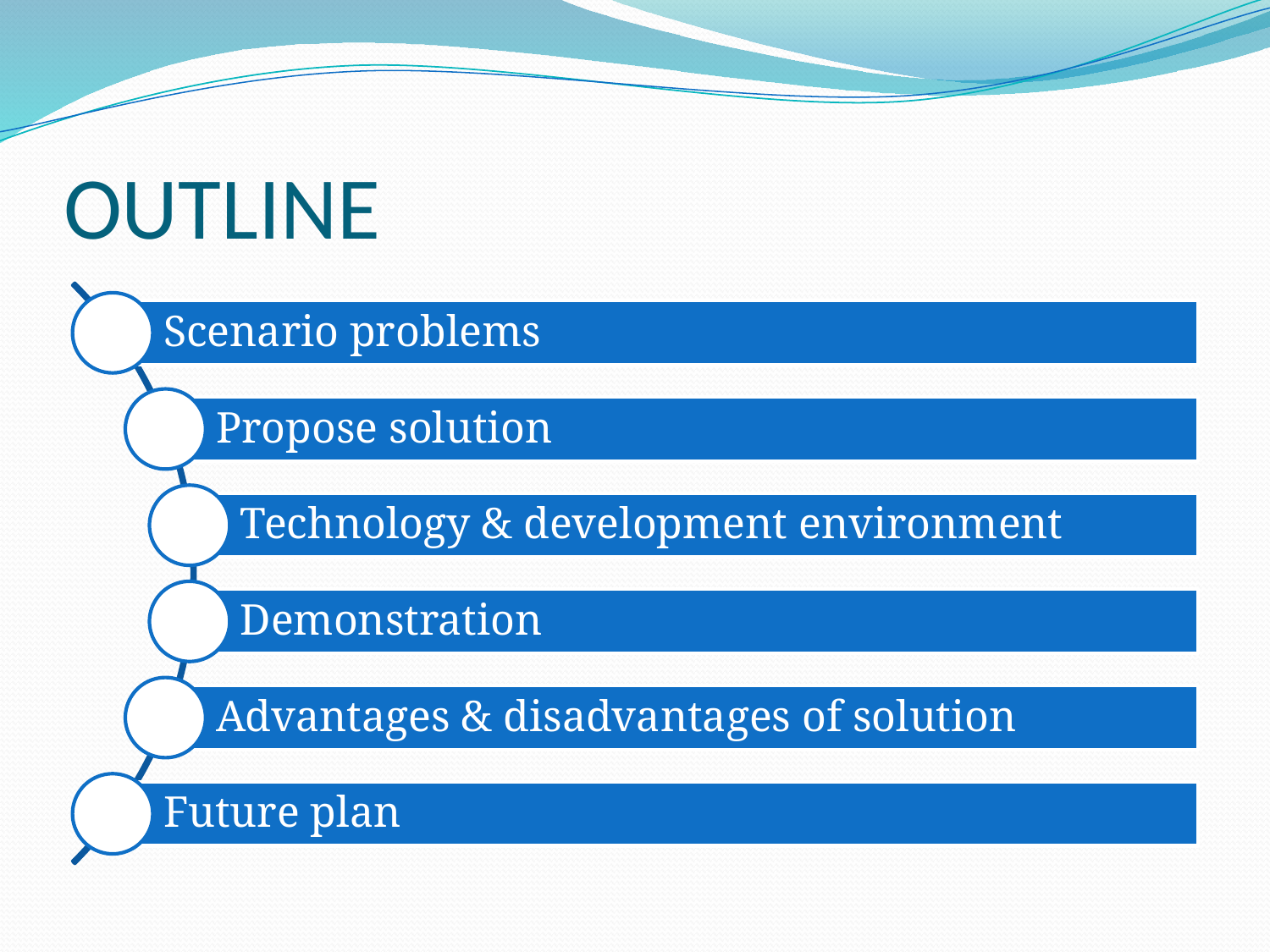

# OUTLINE
Scenario problems
Propose solution
Technology & development environment
Demonstration
Advantages & disadvantages of solution
Future plan